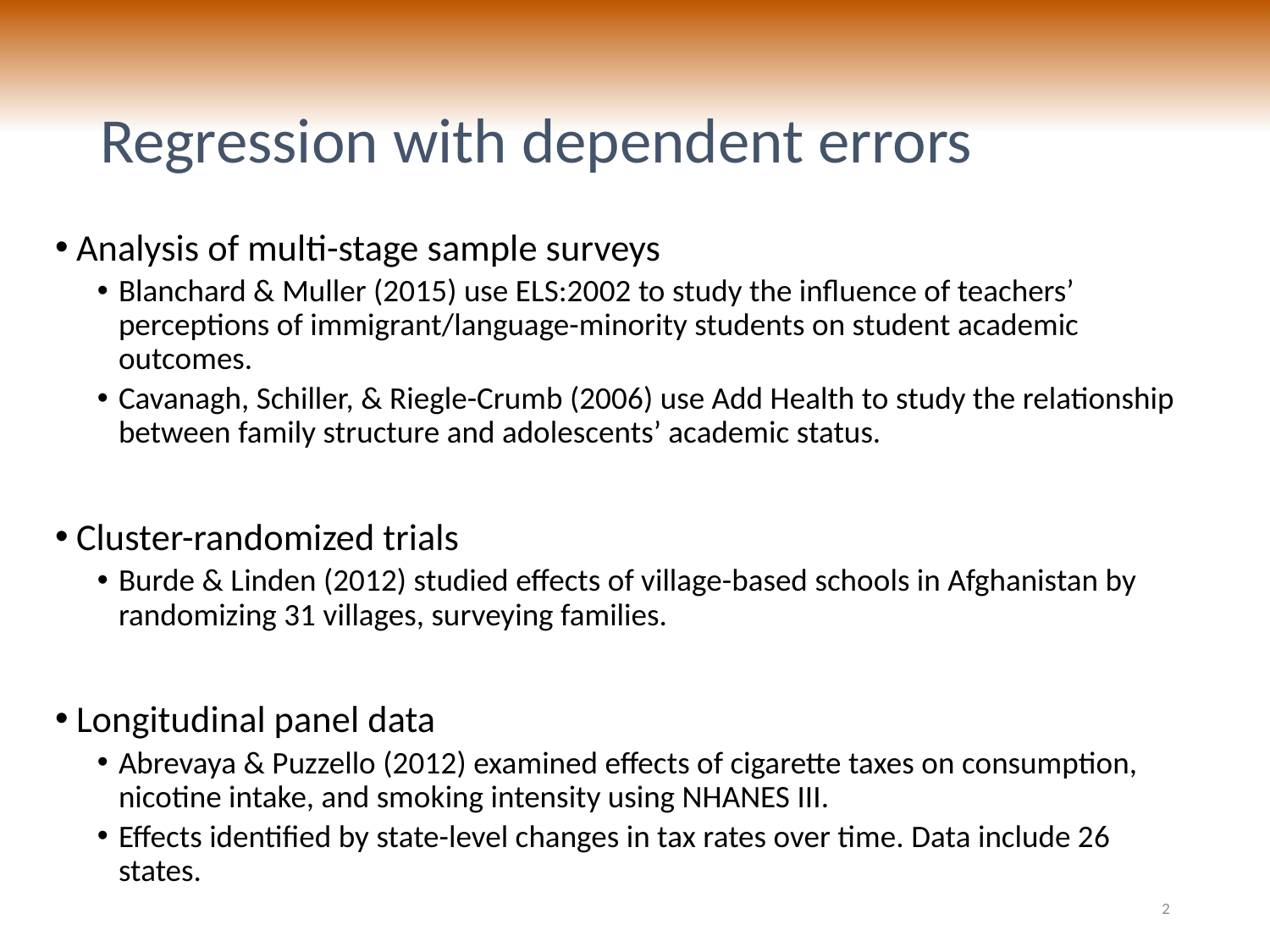

# Regression with dependent errors
Analysis of multi-stage sample surveys
Blanchard & Muller (2015) use ELS:2002 to study the influence of teachers’ perceptions of immigrant/language-minority students on student academic outcomes.
Cavanagh, Schiller, & Riegle-Crumb (2006) use Add Health to study the relationship between family structure and adolescents’ academic status.

Cluster-randomized trials
Burde & Linden (2012) studied effects of village-based schools in Afghanistan by randomizing 31 villages, surveying families.

Longitudinal panel data
Abrevaya & Puzzello (2012) examined effects of cigarette taxes on consumption, nicotine intake, and smoking intensity using NHANES III.
Effects identified by state-level changes in tax rates over time. Data include 26 states.
2